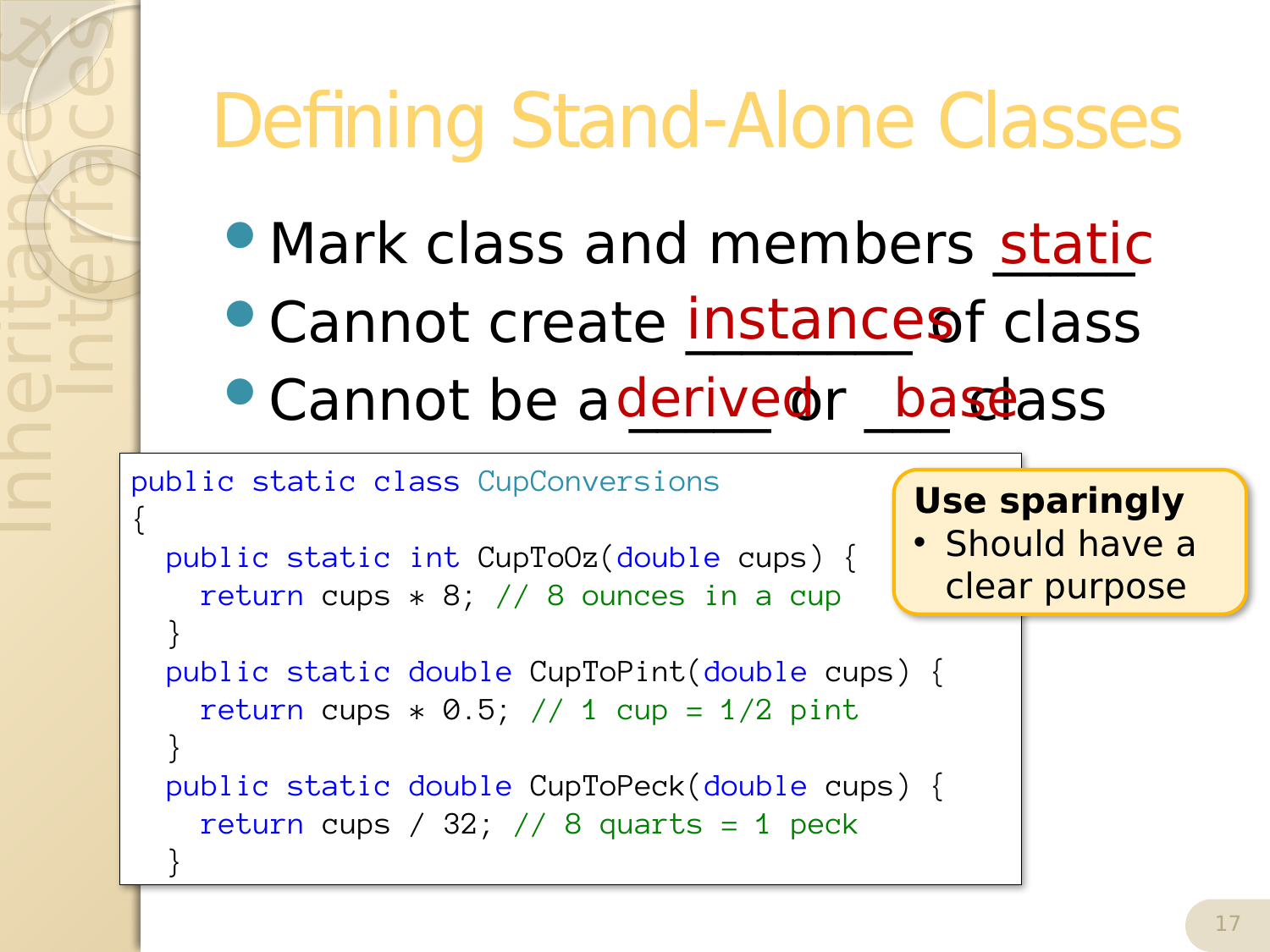

# Defining Stand-Alone Classes
Mark class and members _____
Cannot create ________ of class
Cannot be a _____ or ___ class

static
instances
derived
base
public static class CupConversions
{
  public static int CupToOz(double cups) {
    return cups * 8; // 8 ounces in a cup
  }
  public static double CupToPint(double cups) {
    return cups * 0.5; // 1 cup = 1/2 pint
  }
  public static double CupToPeck(double cups) {
    return cups / 32; // 8 quarts = 1 peck
  }
Use sparingly
Should have a clear purpose
17